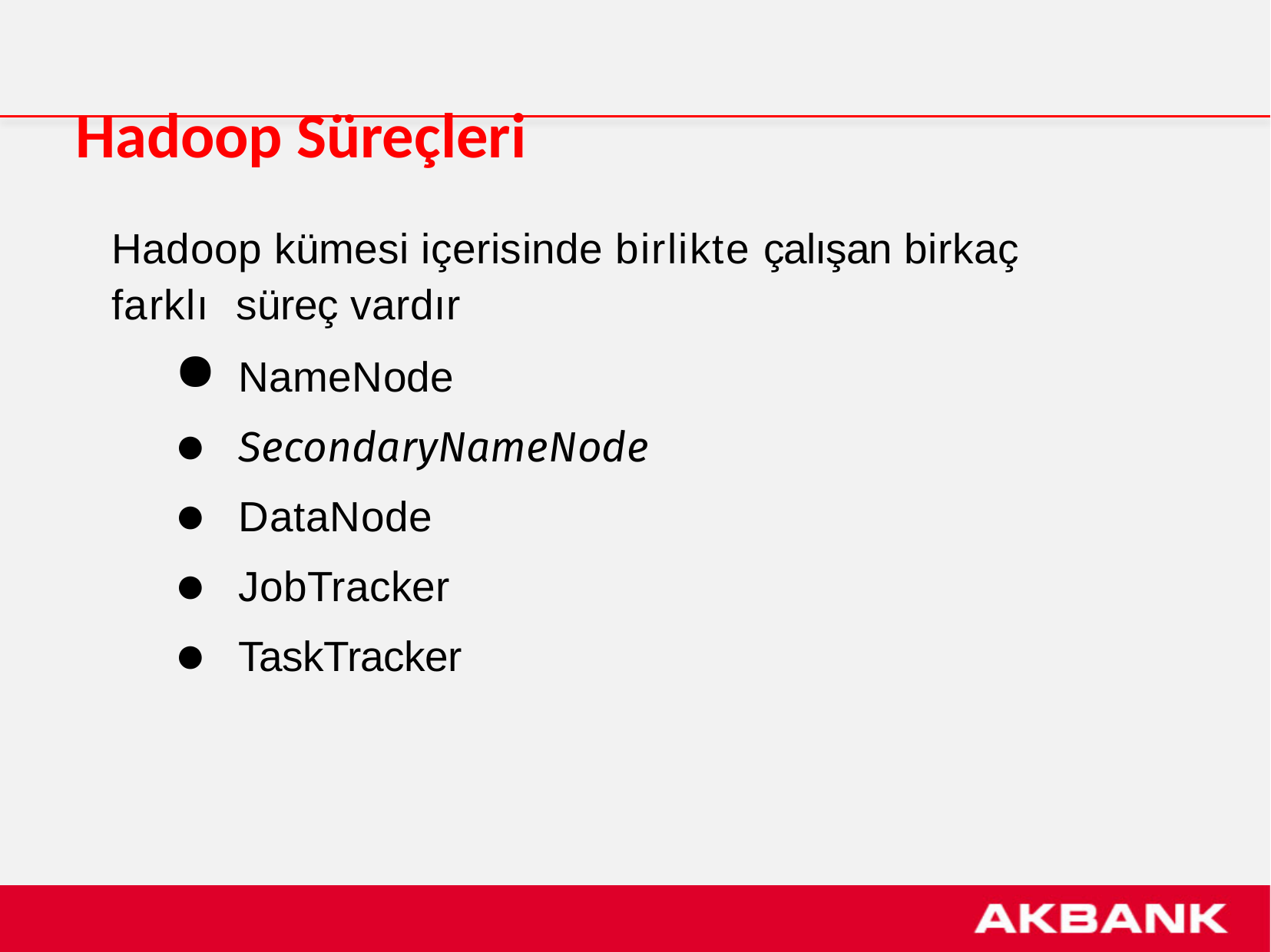

# Hadoop Süreçleri
Hadoop kümesi içerisinde birlikte çalışan birkaç farklı  süreç vardır
NameNode
SecondaryNameNode
DataNode
JobTracker
TaskTracker